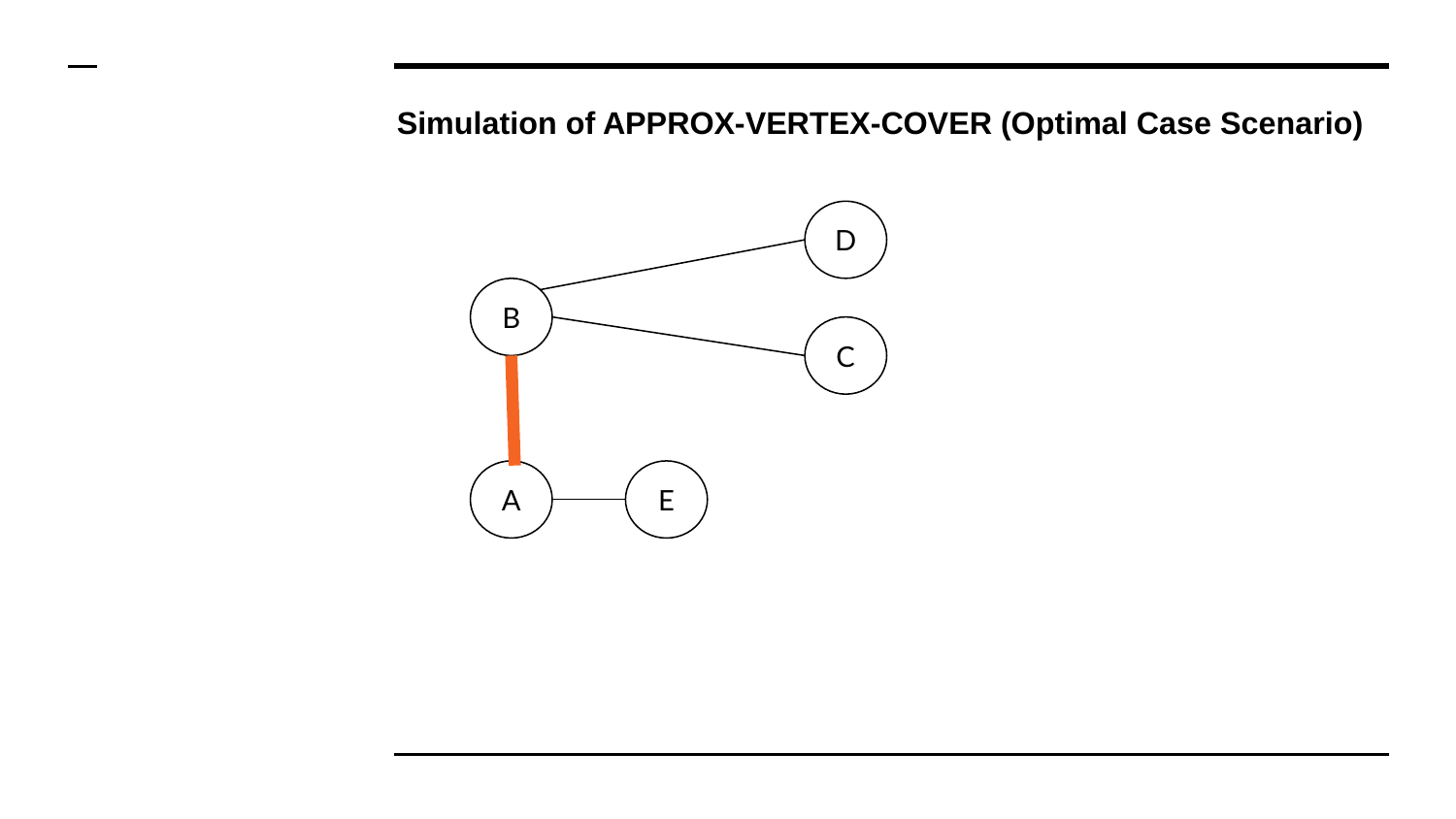

# Simulation of APPROX-VERTEX-COVER (Optimal Case Scenario)

D
B
C
A
E